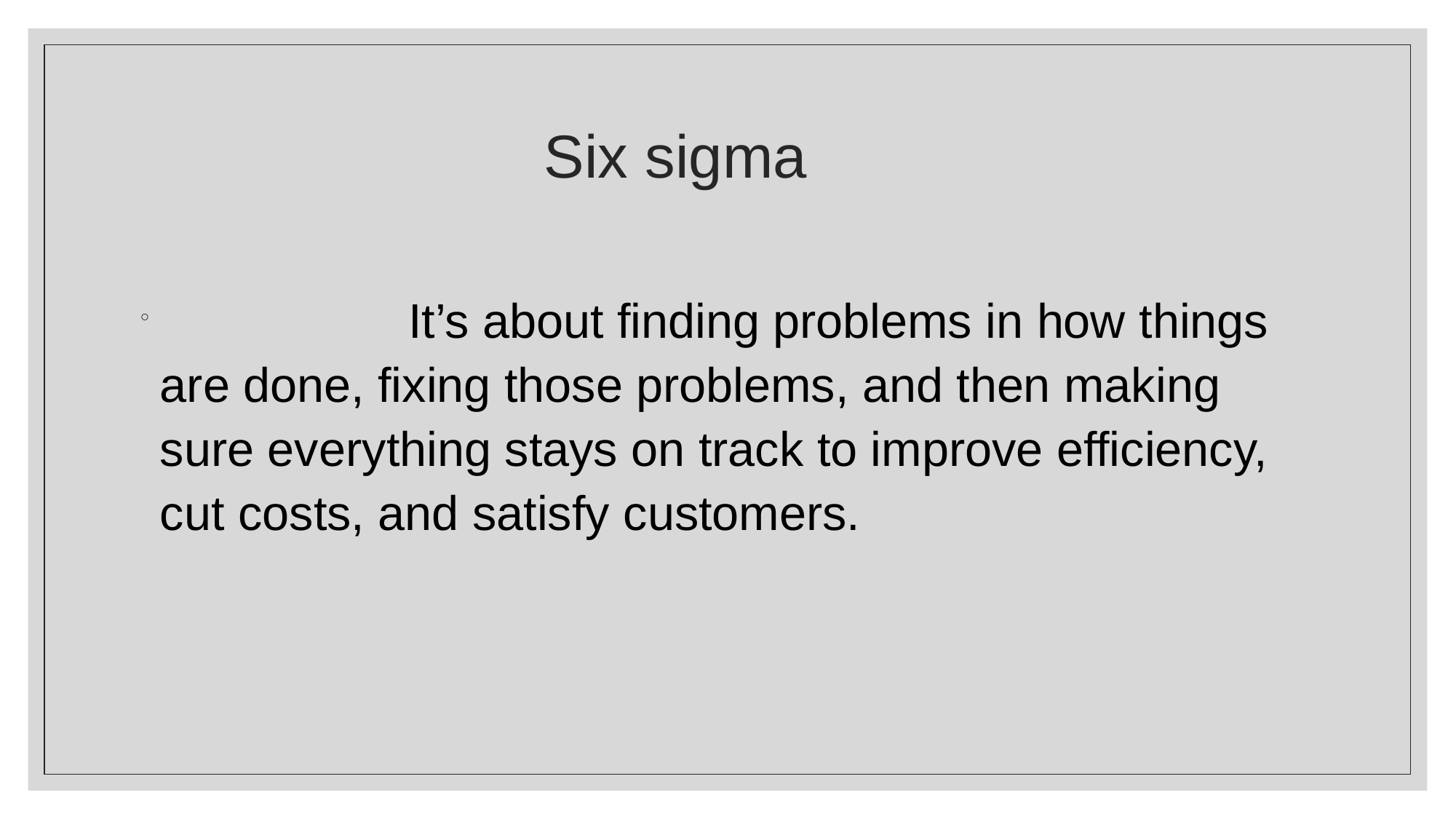

# Six sigma
                                       It’s about finding problems in how things are done, fixing those problems, and then making sure everything stays on track to improve efficiency, cut costs, and satisfy customers.